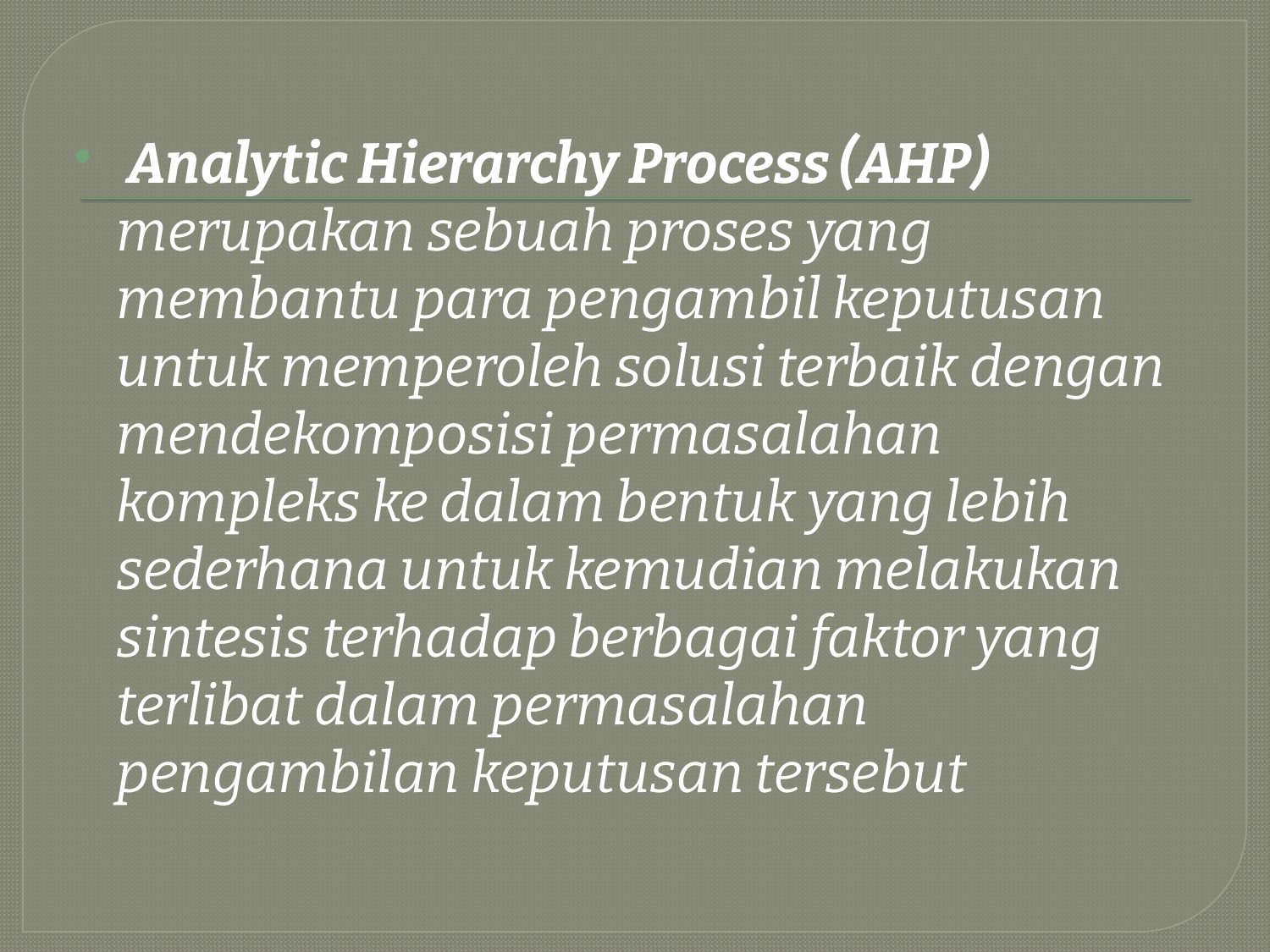

#

 Analytic Hierarchy Process (AHP) merupakan sebuah proses yang membantu para pengambil keputusan untuk memperoleh solusi terbaik dengan mendekomposisi permasalahan kompleks ke dalam bentuk yang lebih sederhana untuk kemudian melakukan sintesis terhadap berbagai faktor yang terlibat dalam permasalahan pengambilan keputusan tersebut